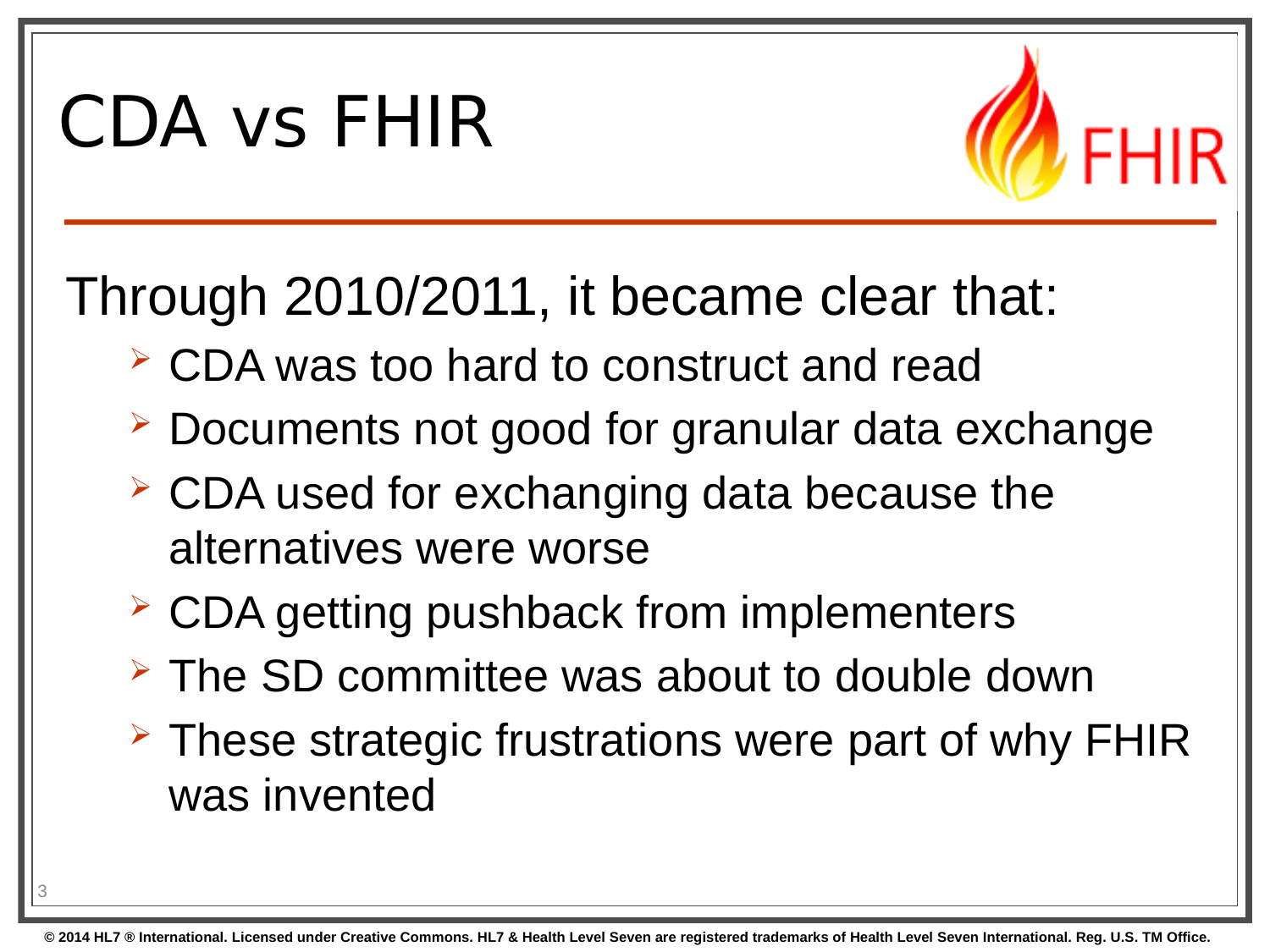

# CDA vs FHIR
Through 2010/2011, it became clear that:
CDA was too hard to construct and read
Documents not good for granular data exchange
CDA used for exchanging data because the alternatives were worse
CDA getting pushback from implementers
The SD committee was about to double down
These strategic frustrations were part of why FHIR was invented

3